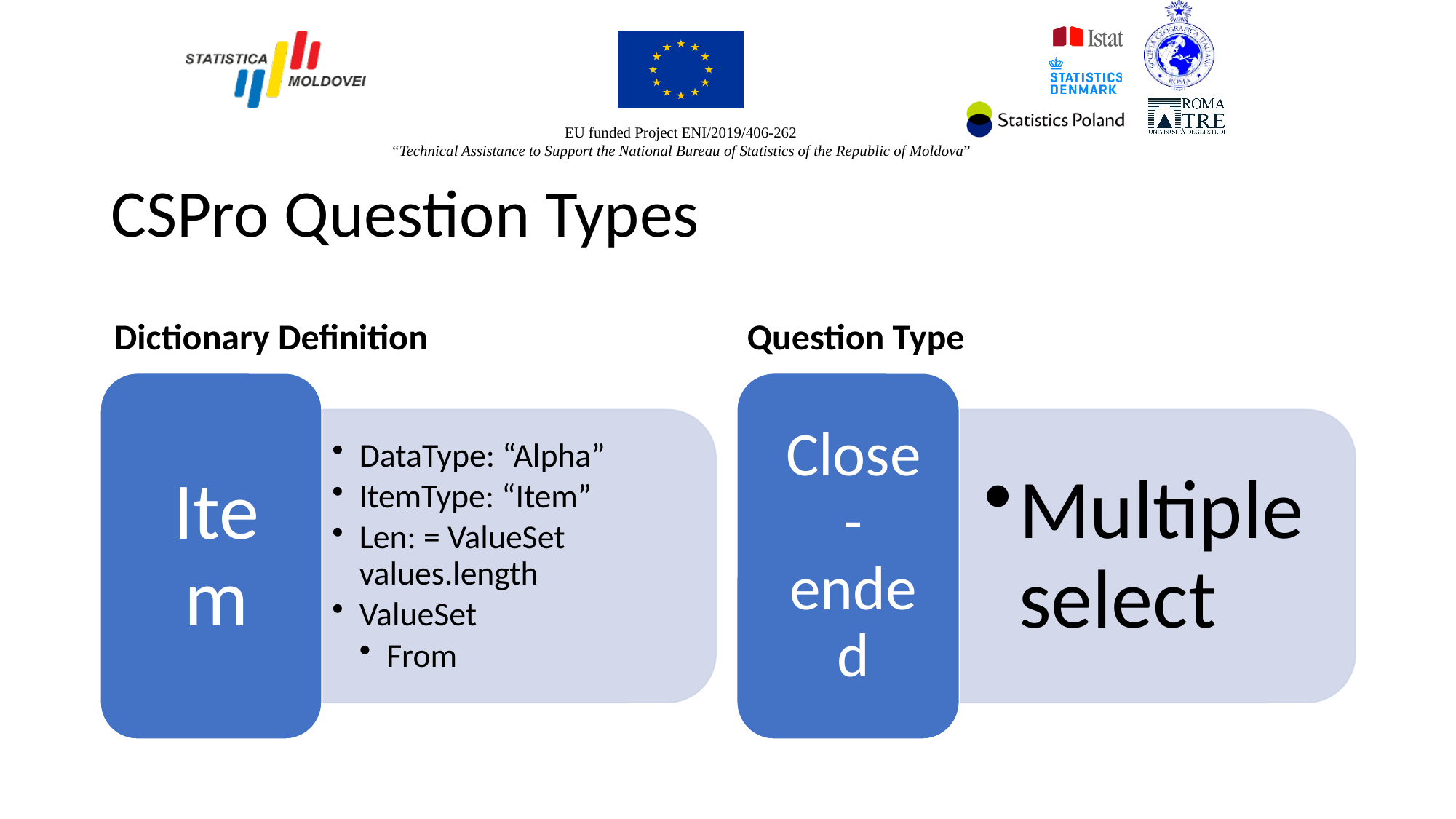

# CSPro Question Types
Dictionary Definition
Question Type
DataType: “Alpha”
ItemType: “Item”
Len: = ValueSet values.length
ValueSet
From
Item
Multiple select
Close-ended